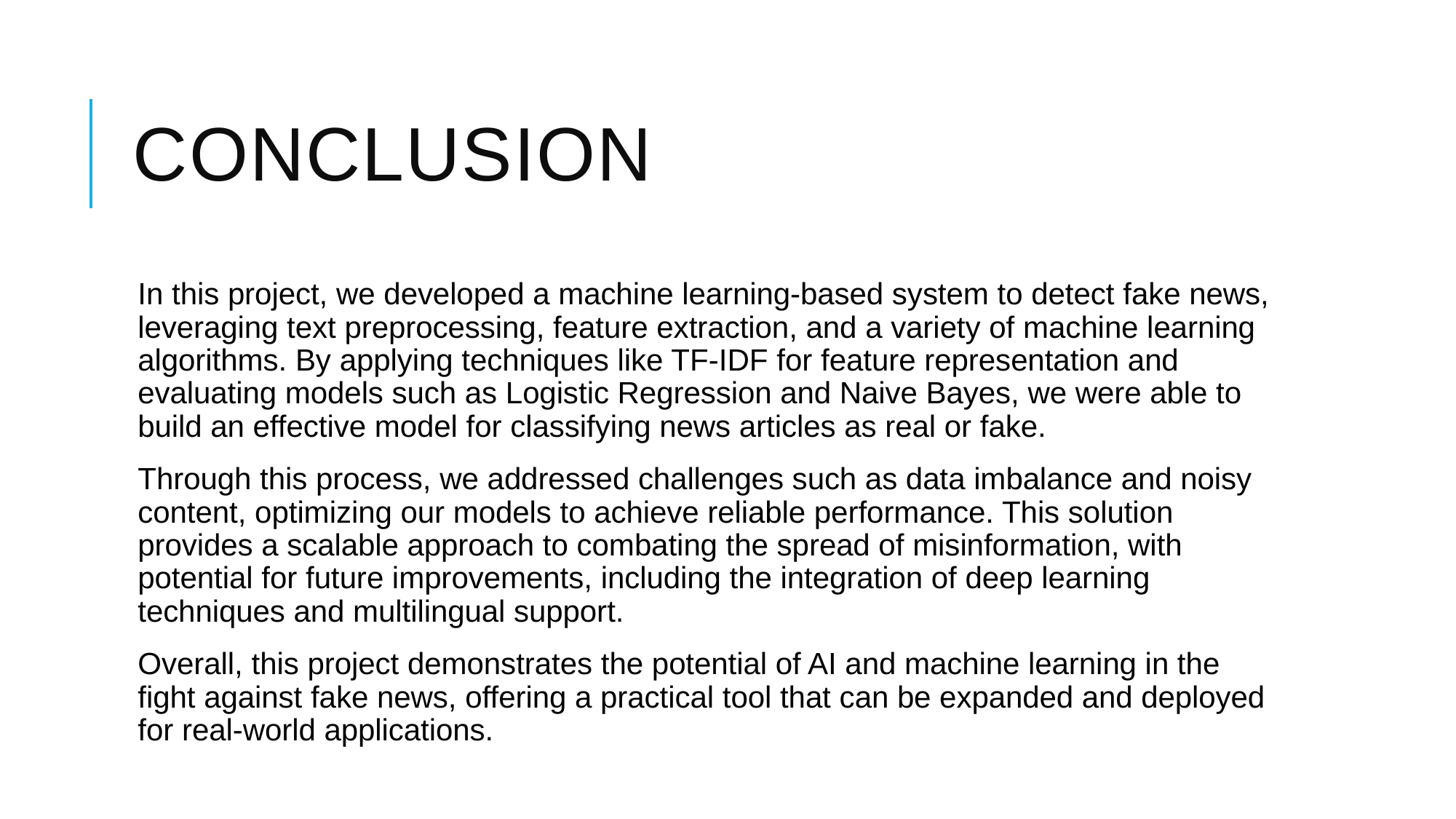

# Conclusion
In this project, we developed a machine learning-based system to detect fake news, leveraging text preprocessing, feature extraction, and a variety of machine learning algorithms. By applying techniques like TF-IDF for feature representation and evaluating models such as Logistic Regression and Naive Bayes, we were able to build an effective model for classifying news articles as real or fake.
Through this process, we addressed challenges such as data imbalance and noisy content, optimizing our models to achieve reliable performance. This solution provides a scalable approach to combating the spread of misinformation, with potential for future improvements, including the integration of deep learning techniques and multilingual support.
Overall, this project demonstrates the potential of AI and machine learning in the fight against fake news, offering a practical tool that can be expanded and deployed for real-world applications.